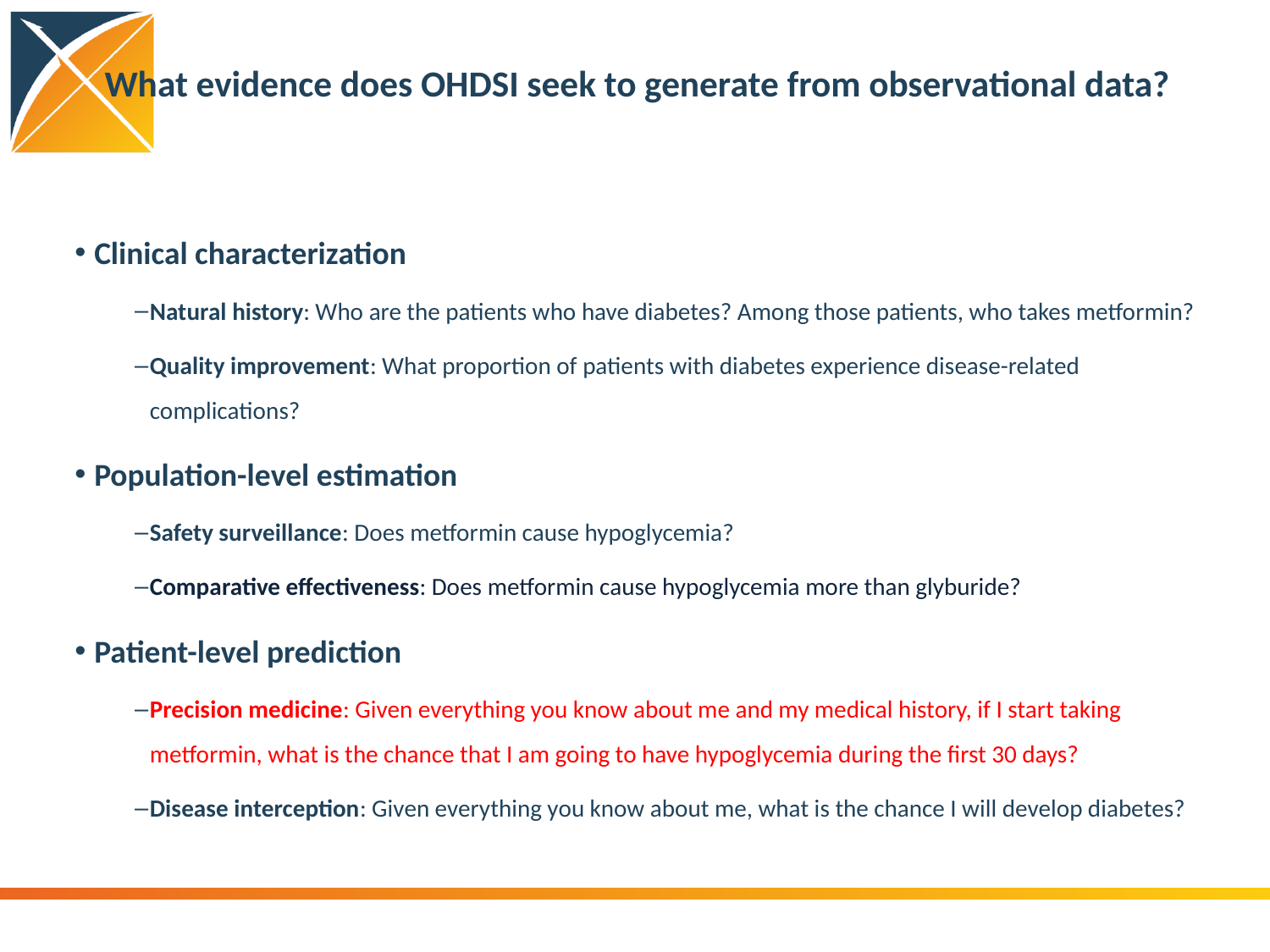

# What evidence does OHDSI seek to generate from observational data?
Clinical characterization
Natural history: Who are the patients who have diabetes? Among those patients, who takes metformin?
Quality improvement: What proportion of patients with diabetes experience disease-related complications?
Population-level estimation
Safety surveillance: Does metformin cause hypoglycemia?
Comparative effectiveness: Does metformin cause hypoglycemia more than glyburide?
Patient-level prediction
Precision medicine: Given everything you know about me and my medical history, if I start taking metformin, what is the chance that I am going to have hypoglycemia during the first 30 days?
Disease interception: Given everything you know about me, what is the chance I will develop diabetes?